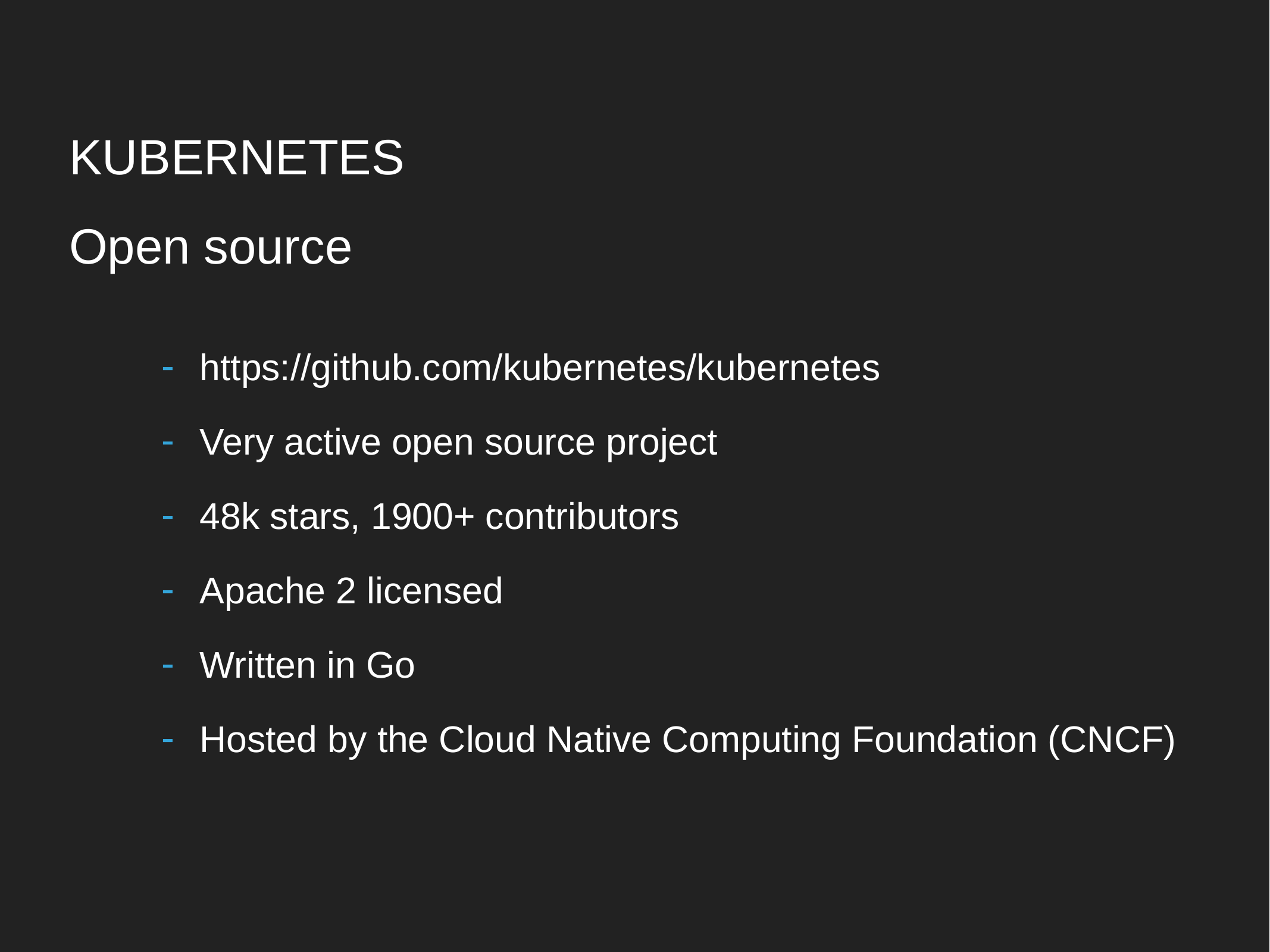

KUBERNETES
Open source
https://github.com/kubernetes/kubernetes
Very active open source project
48k stars, 1900+ contributors
Apache 2 licensed
Written in Go
Hosted by the Cloud Native Computing Foundation (CNCF)